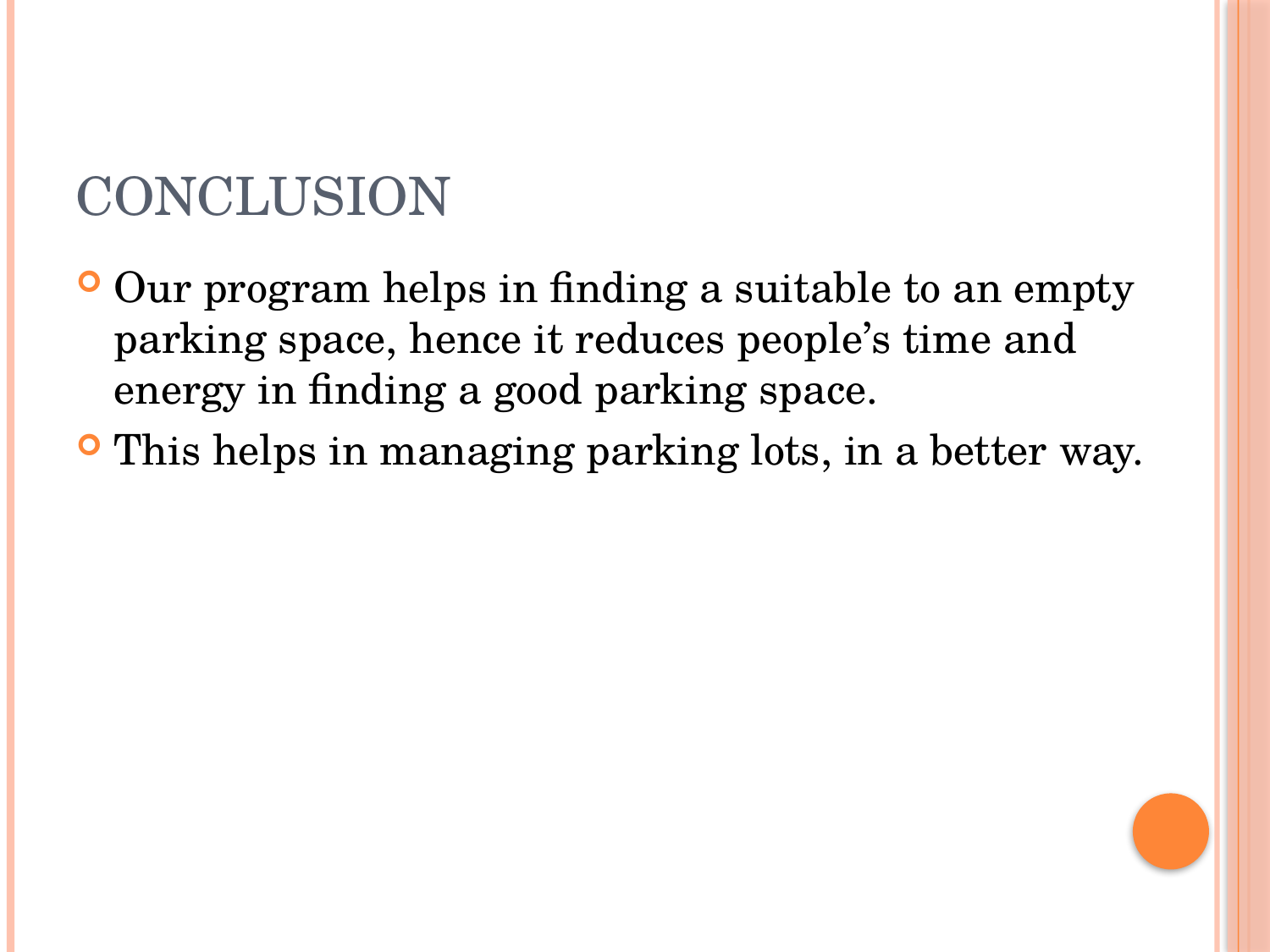

# Conclusion
Our program helps in finding a suitable to an empty parking space, hence it reduces people’s time and energy in finding a good parking space.
This helps in managing parking lots, in a better way.